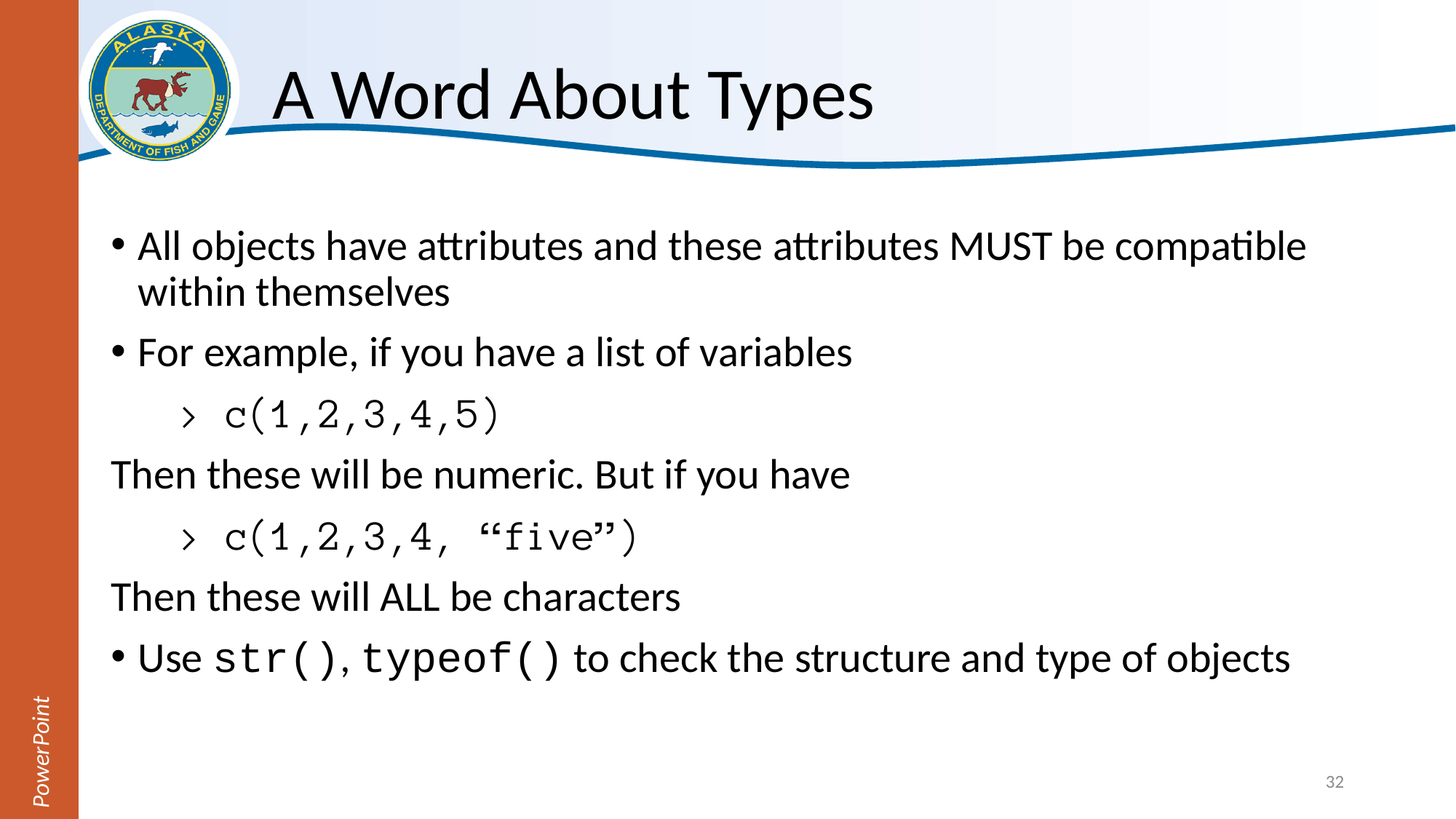

# A Word About Types
All objects have attributes and these attributes MUST be compatible within themselves
For example, if you have a list of variables
   > c(1,2,3,4,5)
Then these will be numeric. But if you have
   > c(1,2,3,4, “five”)
Then these will ALL be characters
Use str(), typeof() to check the structure and type of objects
PowerPoint
32